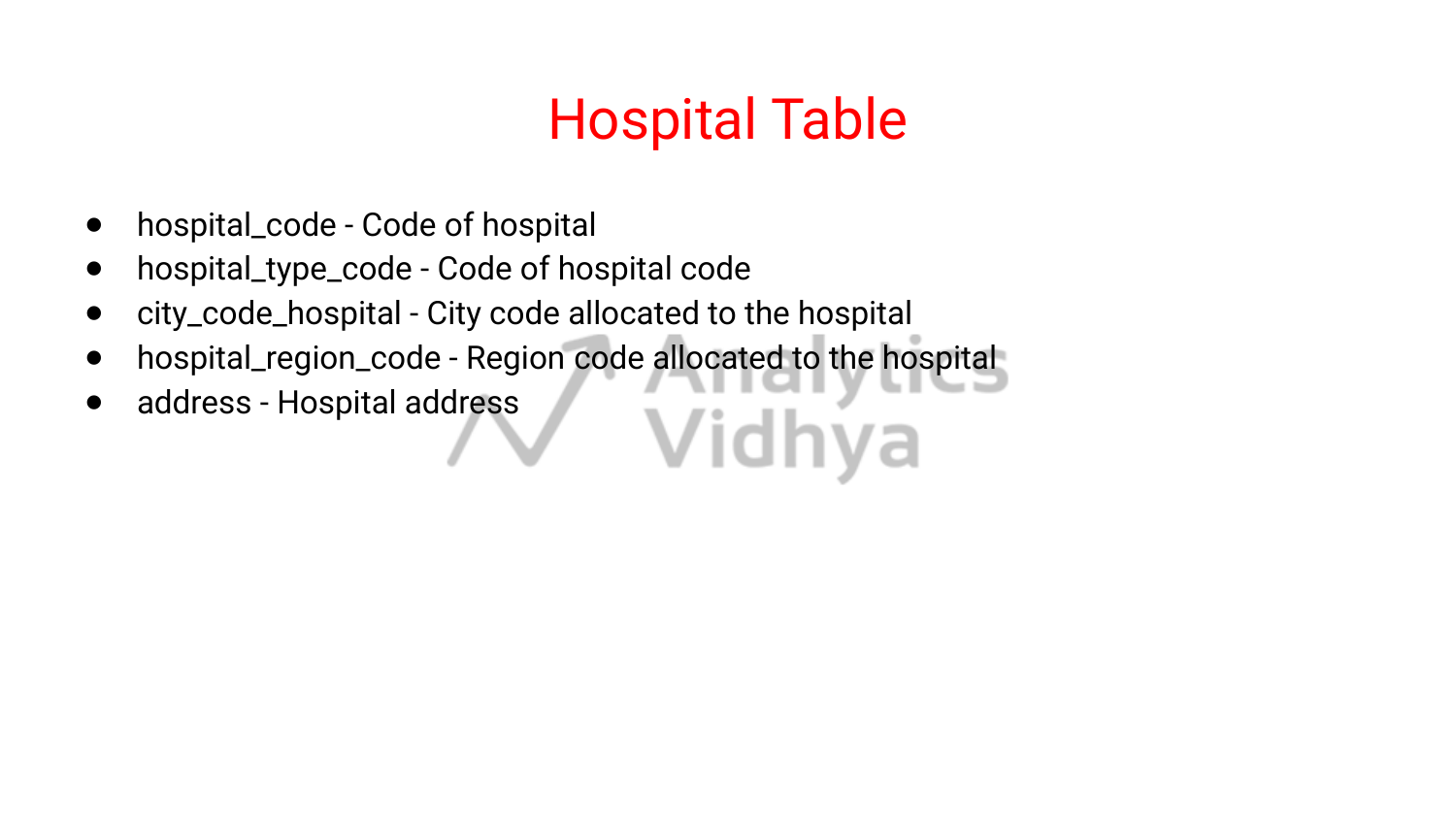

# Hospital Table
hospital_code - Code of hospital
hospital_type_code - Code of hospital code
city_code_hospital - City code allocated to the hospital
hospital_region_code - Region code allocated to the hospital
address - Hospital address